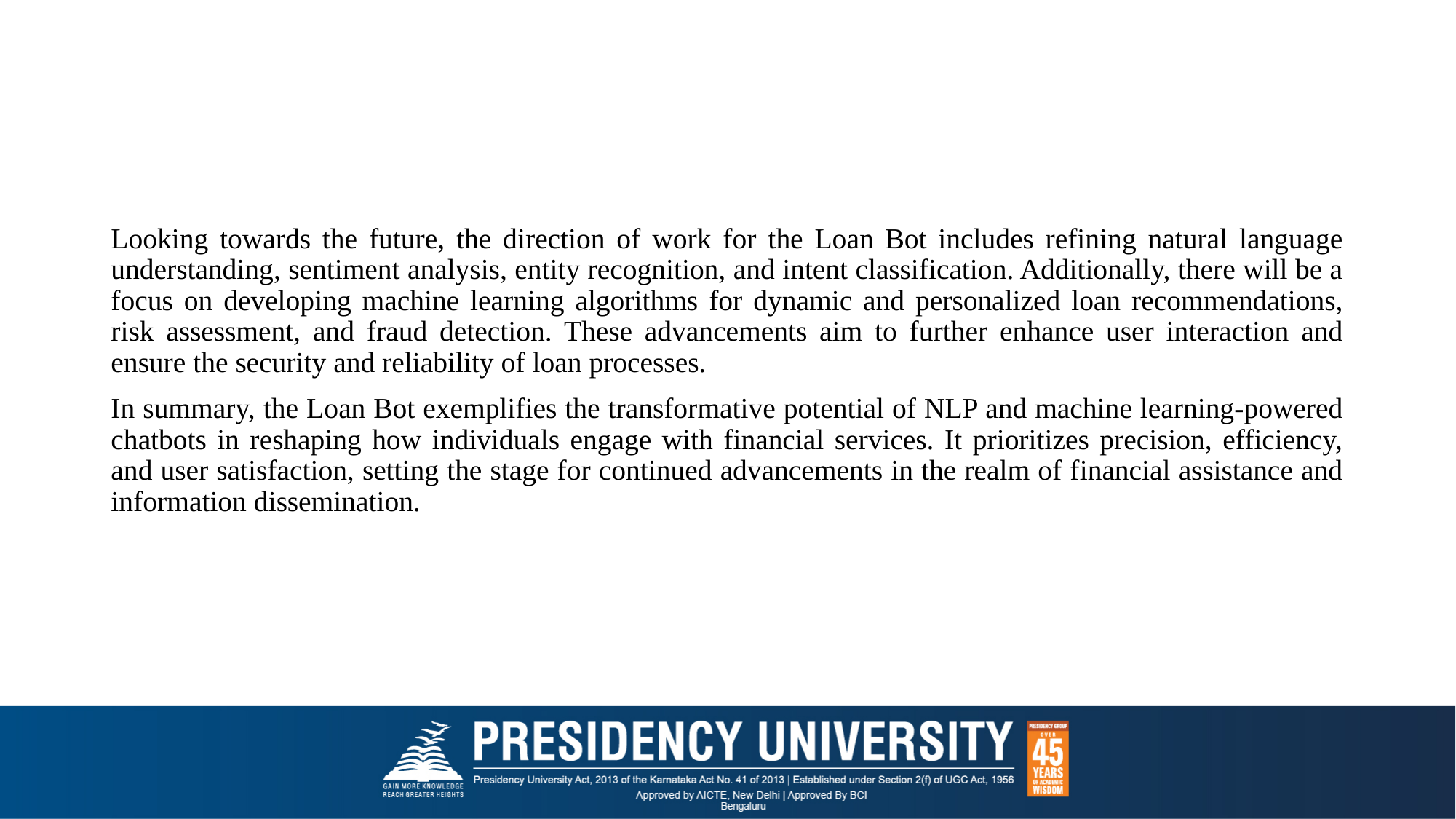

#
Looking towards the future, the direction of work for the Loan Bot includes refining natural language understanding, sentiment analysis, entity recognition, and intent classification. Additionally, there will be a focus on developing machine learning algorithms for dynamic and personalized loan recommendations, risk assessment, and fraud detection. These advancements aim to further enhance user interaction and ensure the security and reliability of loan processes.
In summary, the Loan Bot exemplifies the transformative potential of NLP and machine learning-powered chatbots in reshaping how individuals engage with financial services. It prioritizes precision, efficiency, and user satisfaction, setting the stage for continued advancements in the realm of financial assistance and information dissemination.